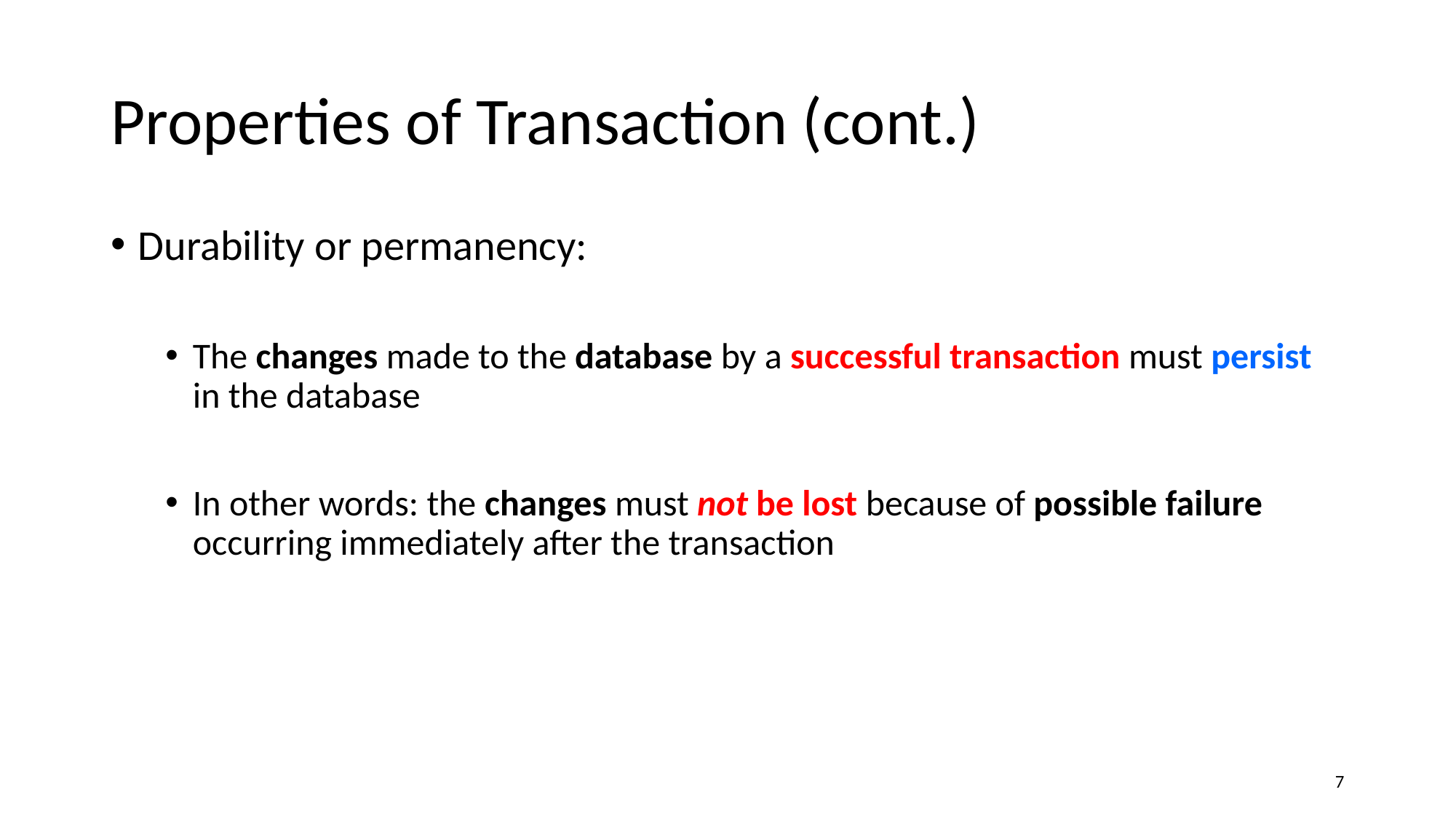

# Properties of Transaction (cont.)
Durability or permanency:

The changes made to the database by a successful transaction must persist in the database

In other words: the changes must not be lost because of possible failure occurring immediately after the transaction
7